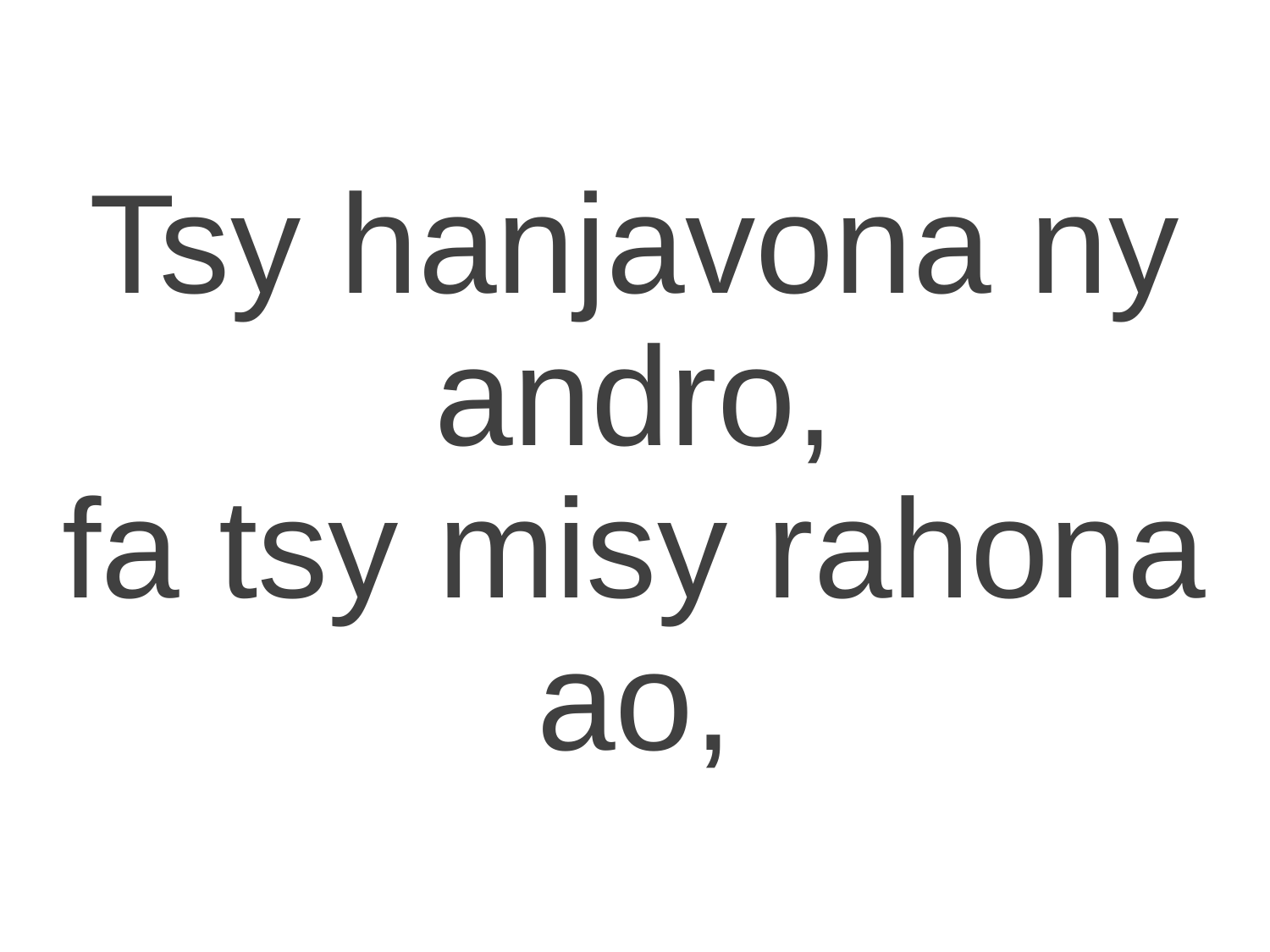

Tsy hanjavona ny andro,
fa tsy misy rahona ao,